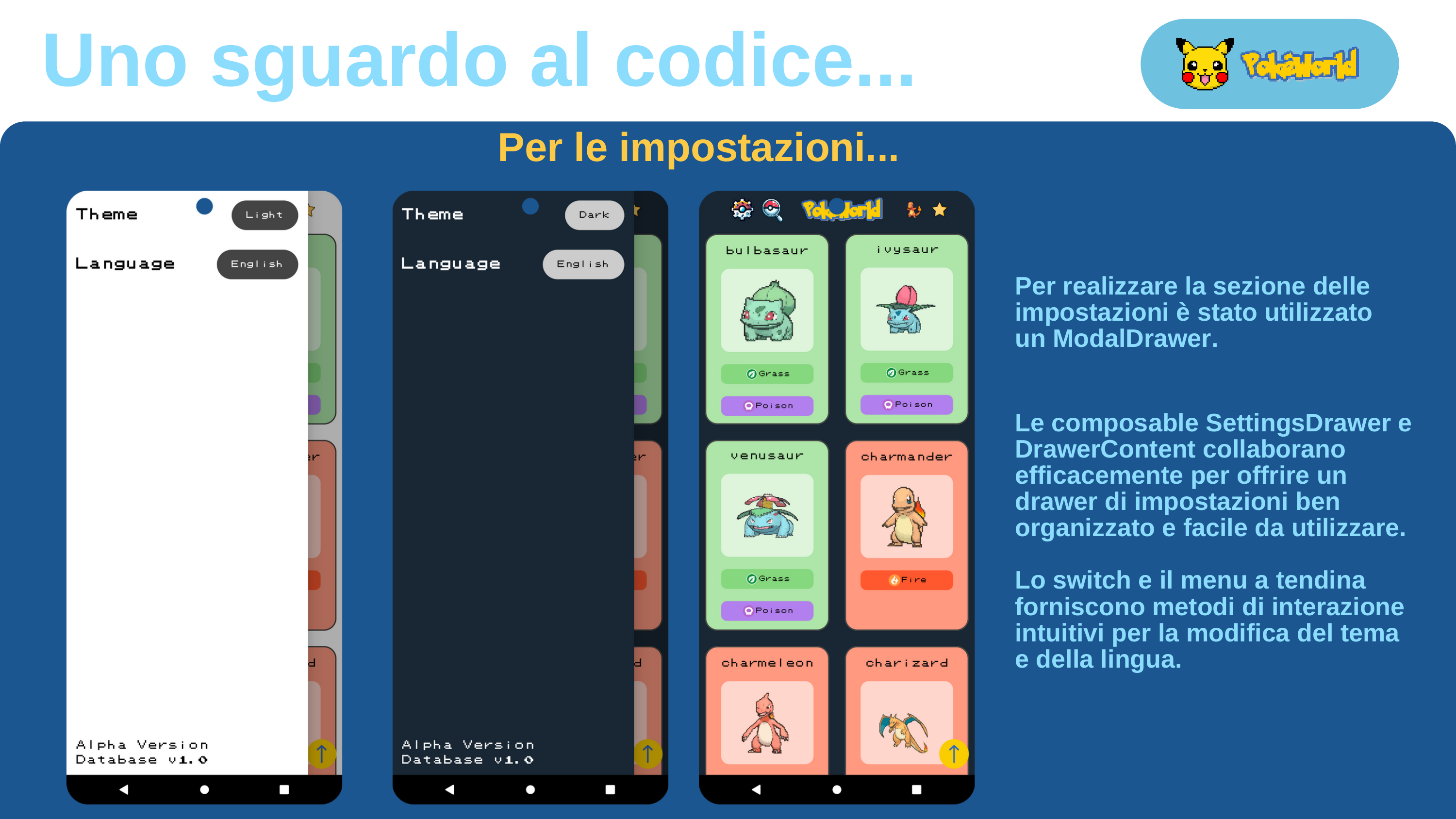

Uno sguardo al codice...

Per le impostazioni...

Per realizzare la sezione delle impostazioni è stato utilizzato un ModalDrawer.
Le composable SettingsDrawer e DrawerContent collaborano efficacemente per offrire un drawer di impostazioni ben organizzato e facile da utilizzare.

Lo switch e il menu a tendina forniscono metodi di interazione intuitivi per la modifica del tema e della lingua.